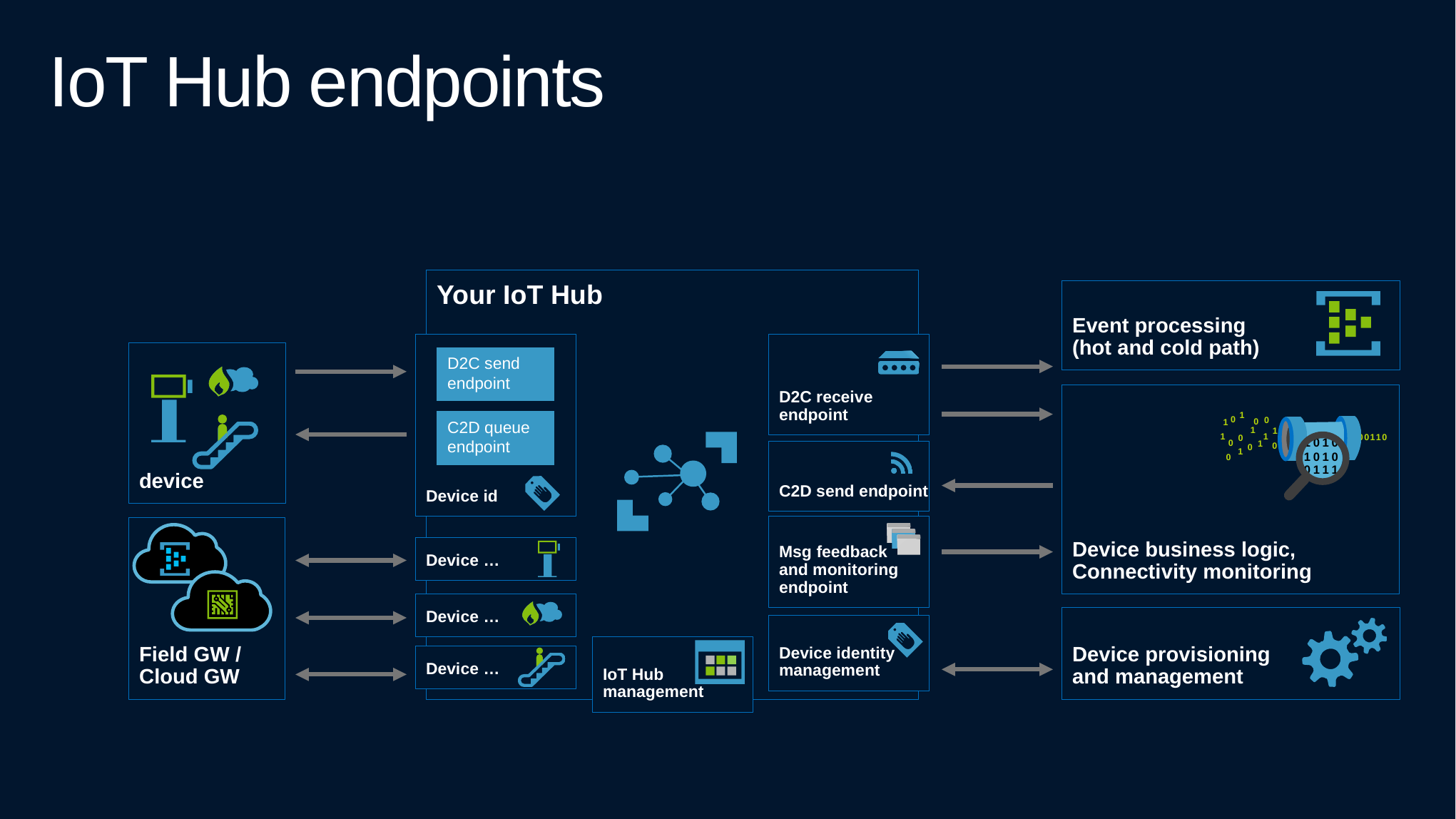

# IoT Hub endpoints
Your IoT Hub
Event processing
(hot and cold path)

Device id
D2C send endpoint
C2D queue
endpoint
D2C receive endpoint
device

Device business logic,
Connectivity monitoring
1
0
0
0

1

1
1
1
1

1
0
1
0
1
0
1
0
1
0
1
1

1
0
0
1
1
0
0
0
1
0
0
1
0

C2D send endpoint

Msg feedback
and monitoring endpoint
Field GW /
Cloud GW

Device …

Device …

Device provisioning
and management
Device identity management

IoT Hub management

Device …